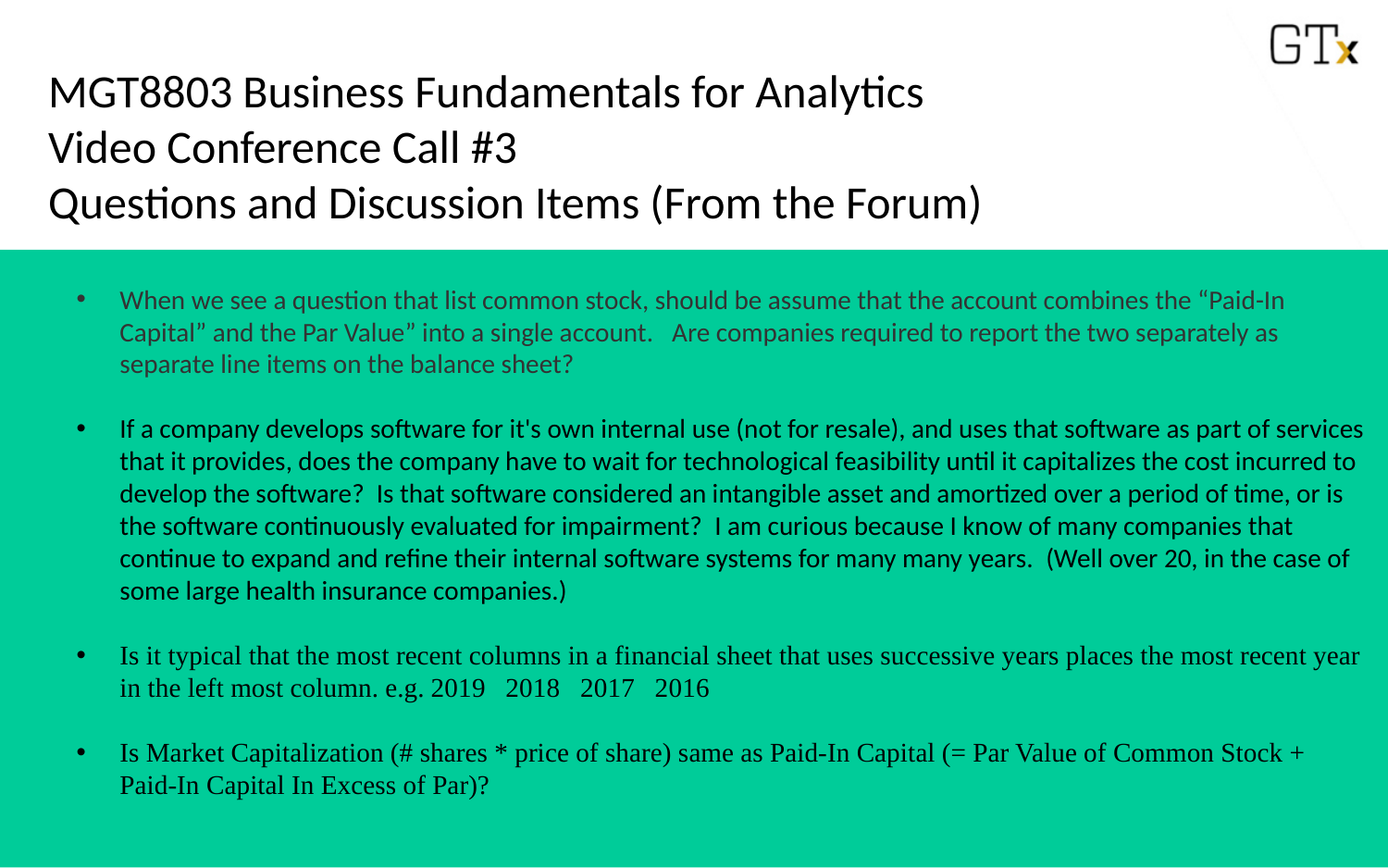

# MGT8803 Business Fundamentals for Analytics Video Conference Call #3 Questions and Discussion Items (From the Forum)

When we see a question that list common stock, should be assume that the account combines the “Paid-In Capital” and the Par Value” into a single account.   Are companies required to report the two separately as separate line items on the balance sheet?

If a company develops software for it's own internal use (not for resale), and uses that software as part of services that it provides, does the company have to wait for technological feasibility until it capitalizes the cost incurred to develop the software?  Is that software considered an intangible asset and amortized over a period of time, or is the software continuously evaluated for impairment?  I am curious because I know of many companies that continue to expand and refine their internal software systems for many many years.  (Well over 20, in the case of some large health insurance companies.)

Is it typical that the most recent columns in a financial sheet that uses successive years places the most recent year in the left most column. e.g. 2019   2018   2017   2016

Is Market Capitalization (# shares * price of share) same as Paid-In Capital (= Par Value of Common Stock + Paid-In Capital In Excess of Par)?